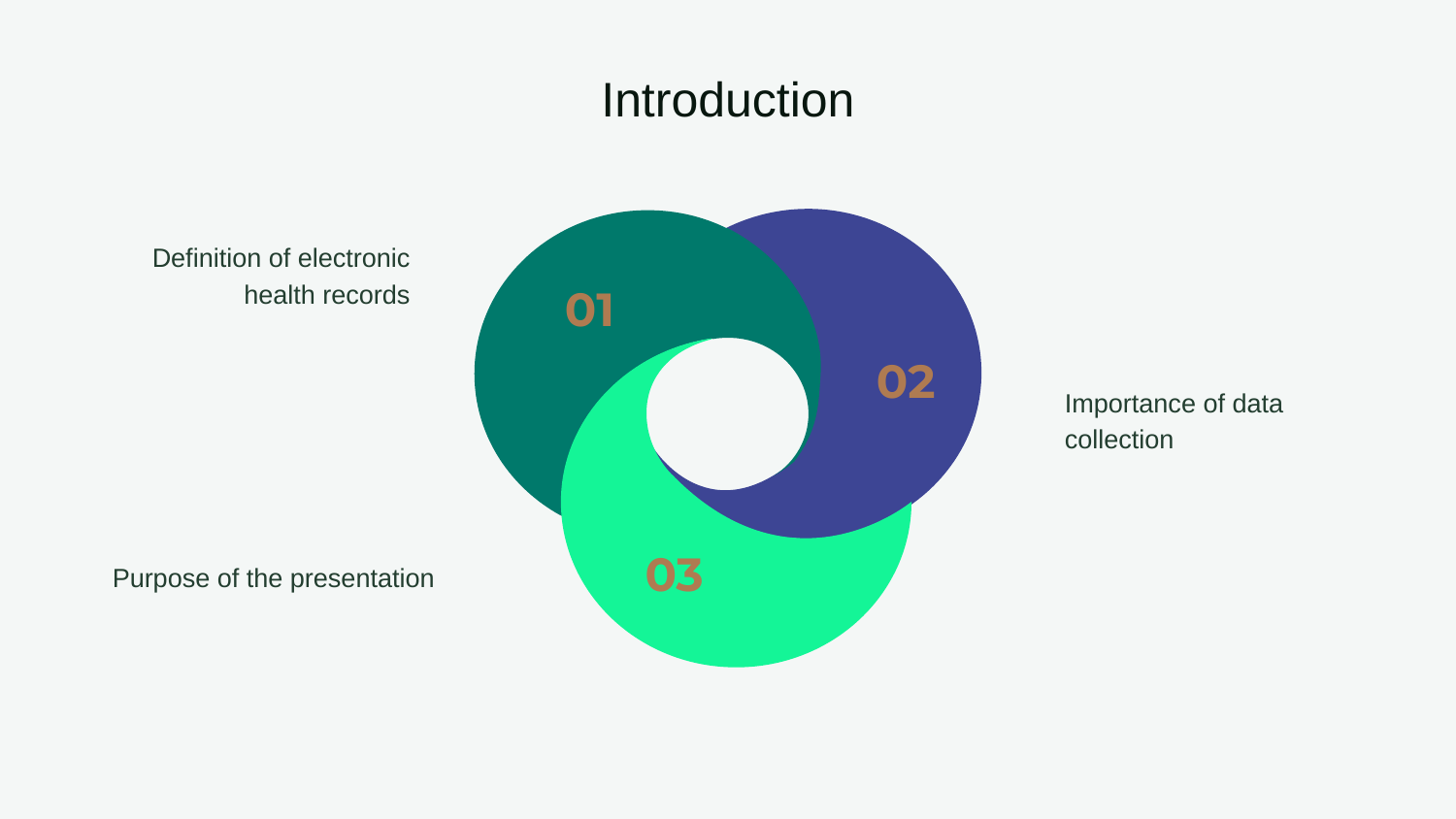

# Introduction
Definition of electronic health records
Importance of data collection
Purpose of the presentation